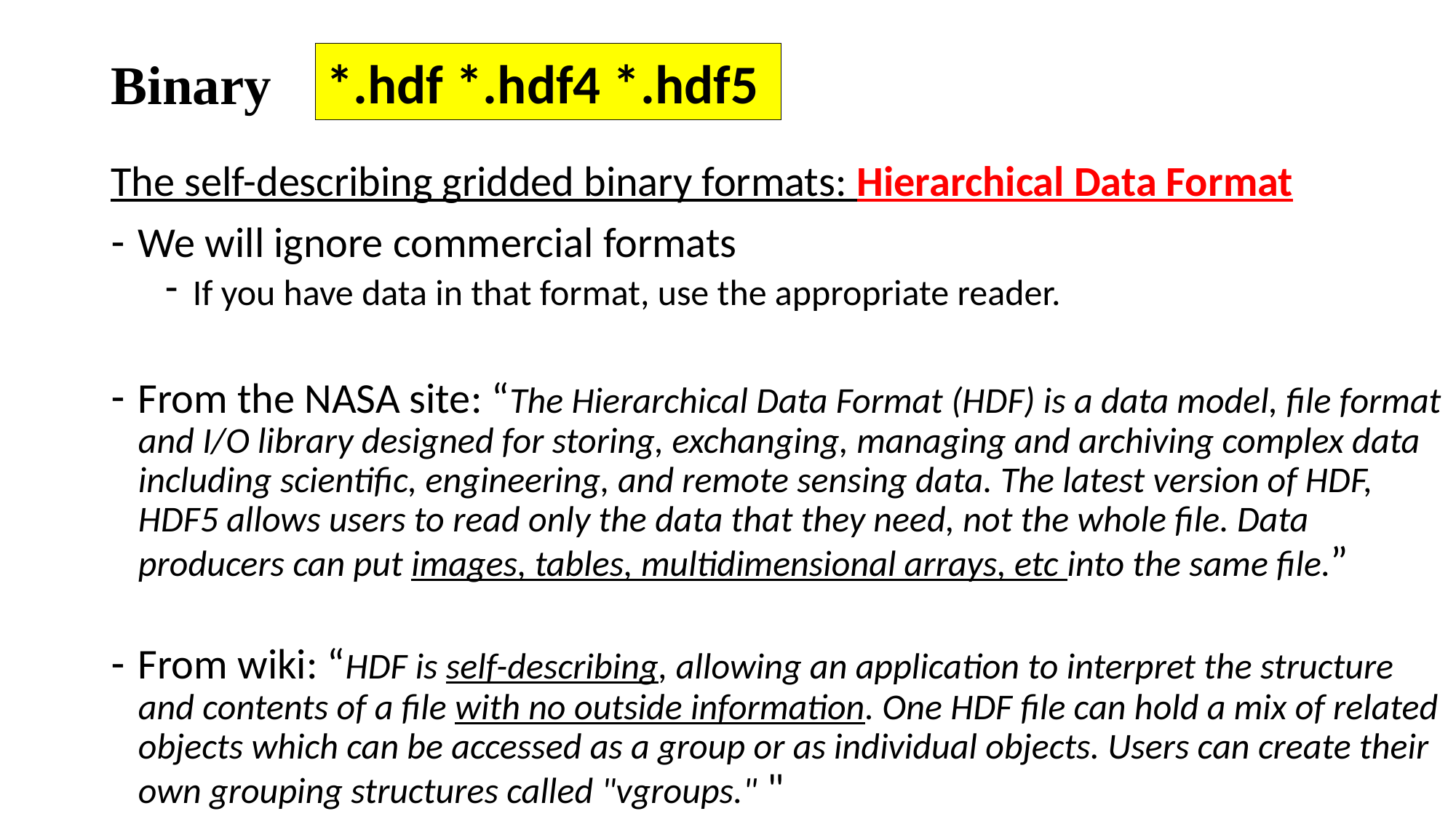

# Binary
*.hdf *.hdf4 *.hdf5
The self-describing gridded binary formats: Hierarchical Data Format
We will ignore commercial formats
If you have data in that format, use the appropriate reader.

From the NASA site: “The Hierarchical Data Format (HDF) is a data model, file format and I/O library designed for storing, exchanging, managing and archiving complex data including scientific, engineering, and remote sensing data. The latest version of HDF, HDF5 allows users to read only the data that they need, not the whole file. Data producers can put images, tables, multidimensional arrays, etc into the same file.”

From wiki: “HDF is self-describing, allowing an application to interpret the structure and contents of a file with no outside information. One HDF file can hold a mix of related objects which can be accessed as a group or as individual objects. Users can create their own grouping structures called "vgroups." "